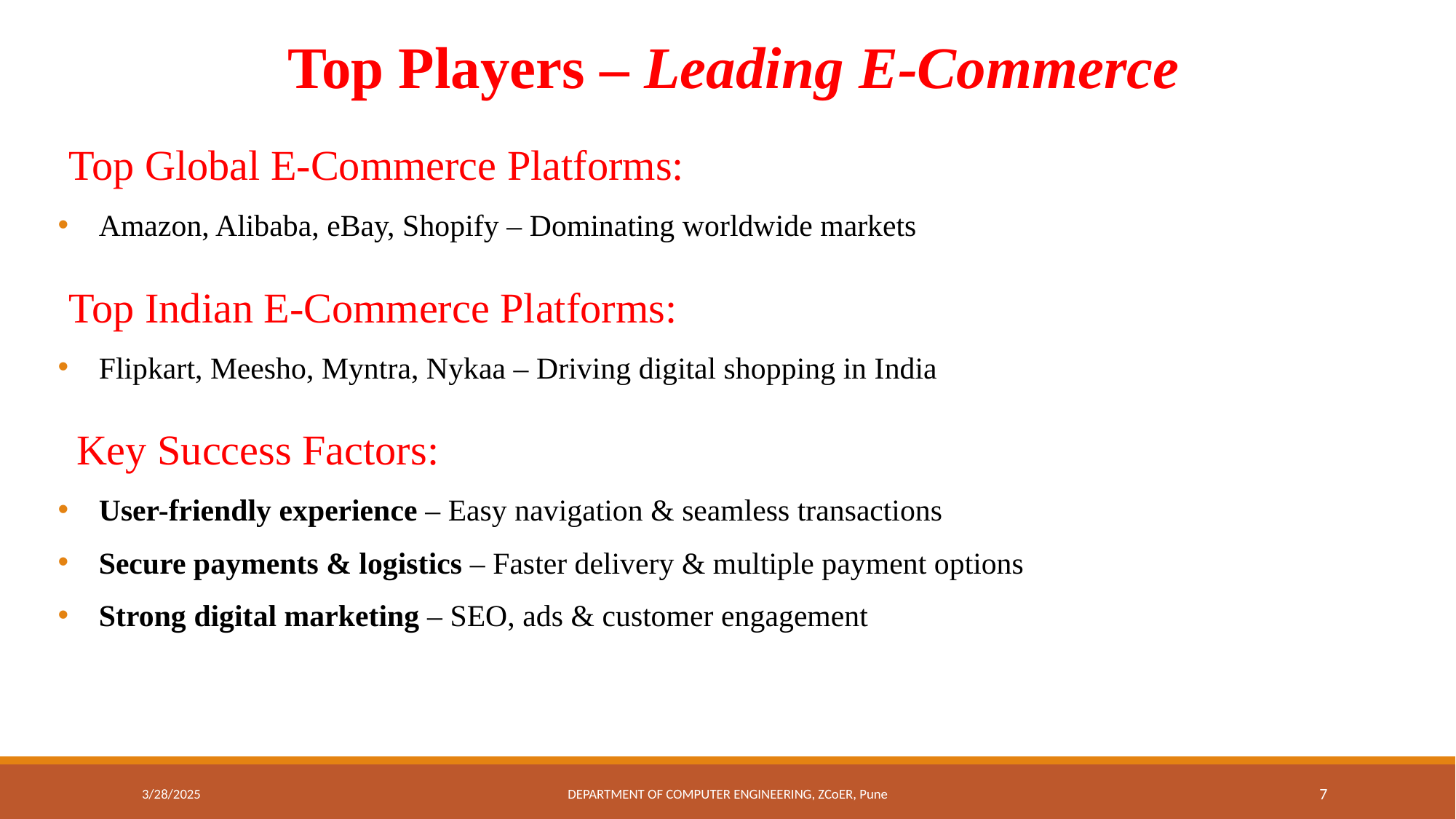

# Top Players – Leading E-Commerce
Top Global E-Commerce Platforms:
Amazon, Alibaba, eBay, Shopify – Dominating worldwide markets
Top Indian E-Commerce Platforms:
Flipkart, Meesho, Myntra, Nykaa – Driving digital shopping in India
 Key Success Factors:
User-friendly experience – Easy navigation & seamless transactions
Secure payments & logistics – Faster delivery & multiple payment options
Strong digital marketing – SEO, ads & customer engagement
3/28/2025
DEPARTMENT OF COMPUTER ENGINEERING, ZCoER, Pune
7